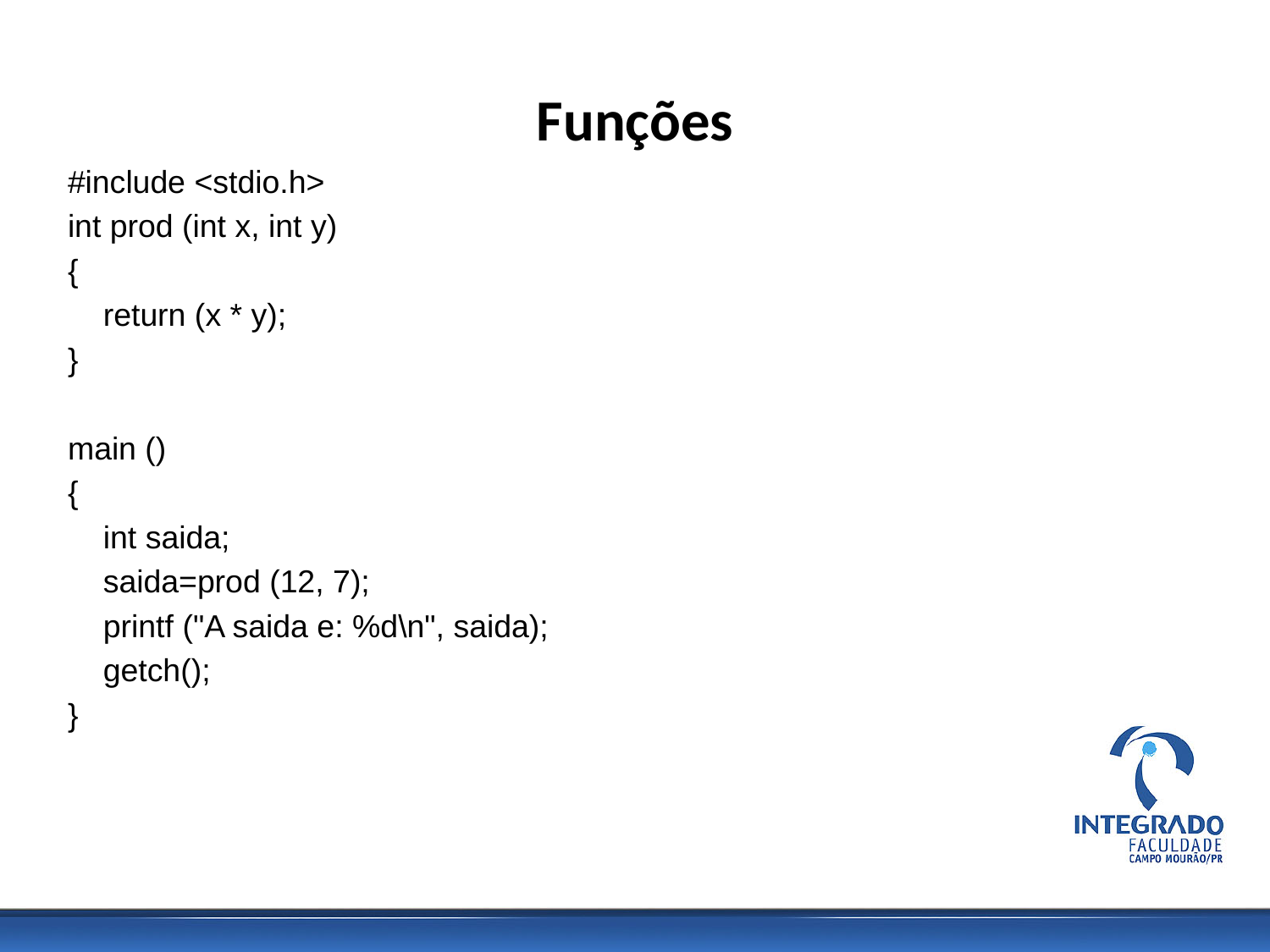

# Funções
#include <stdio.h>
int prod (int x, int y)
{
    return (x * y);
}

main ()
{
    int saida;
    saida=prod (12, 7);
    printf ("A saida e: %d\n", saida);
    getch();
}